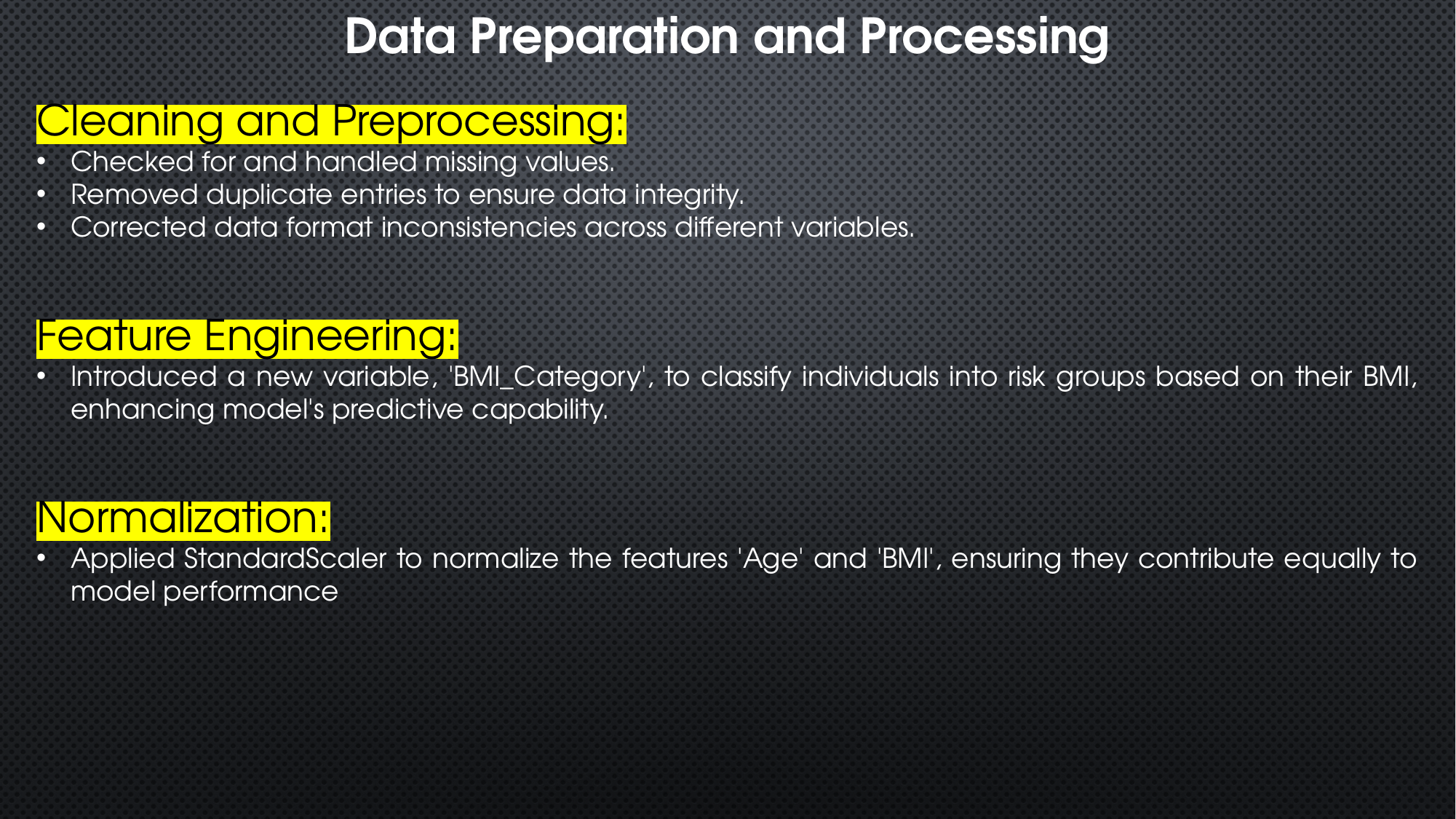

Data Preparation and Processing
Cleaning and Preprocessing:
Checked for and handled missing values.
Removed duplicate entries to ensure data integrity.
Corrected data format inconsistencies across different variables.

Feature Engineering:
Introduced a new variable, 'BMI_Category', to classify individuals into risk groups based on their BMI, enhancing model's predictive capability.

Normalization:
Applied StandardScaler to normalize the features 'Age' and 'BMI', ensuring they contribute equally to model performance